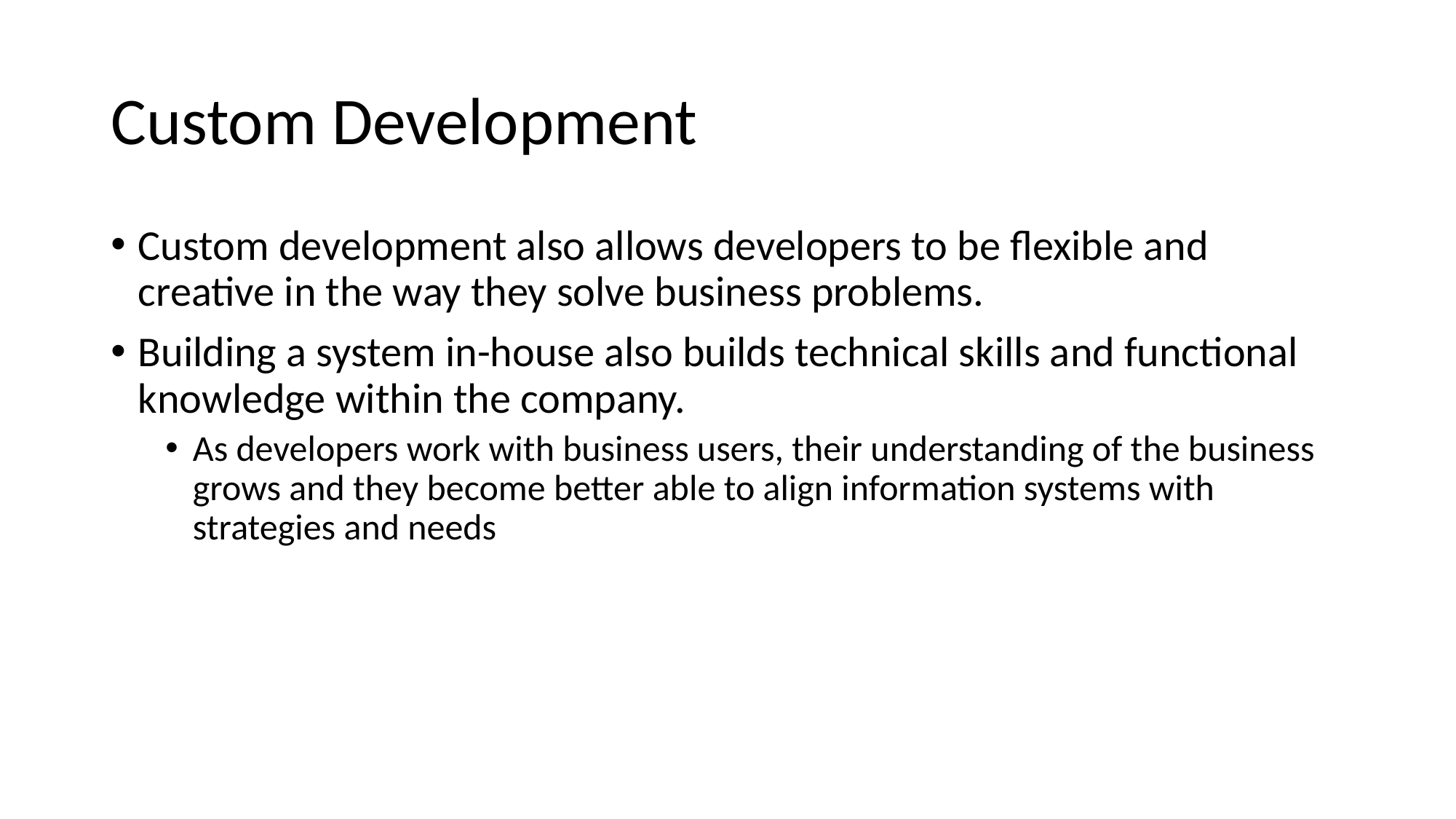

# Custom Development
Custom development also allows developers to be flexible and creative in the way they solve business problems.
Building a system in-house also builds technical skills and functional knowledge within the company.
As developers work with business users, their understanding of the business grows and they become better able to align information systems with strategies and needs